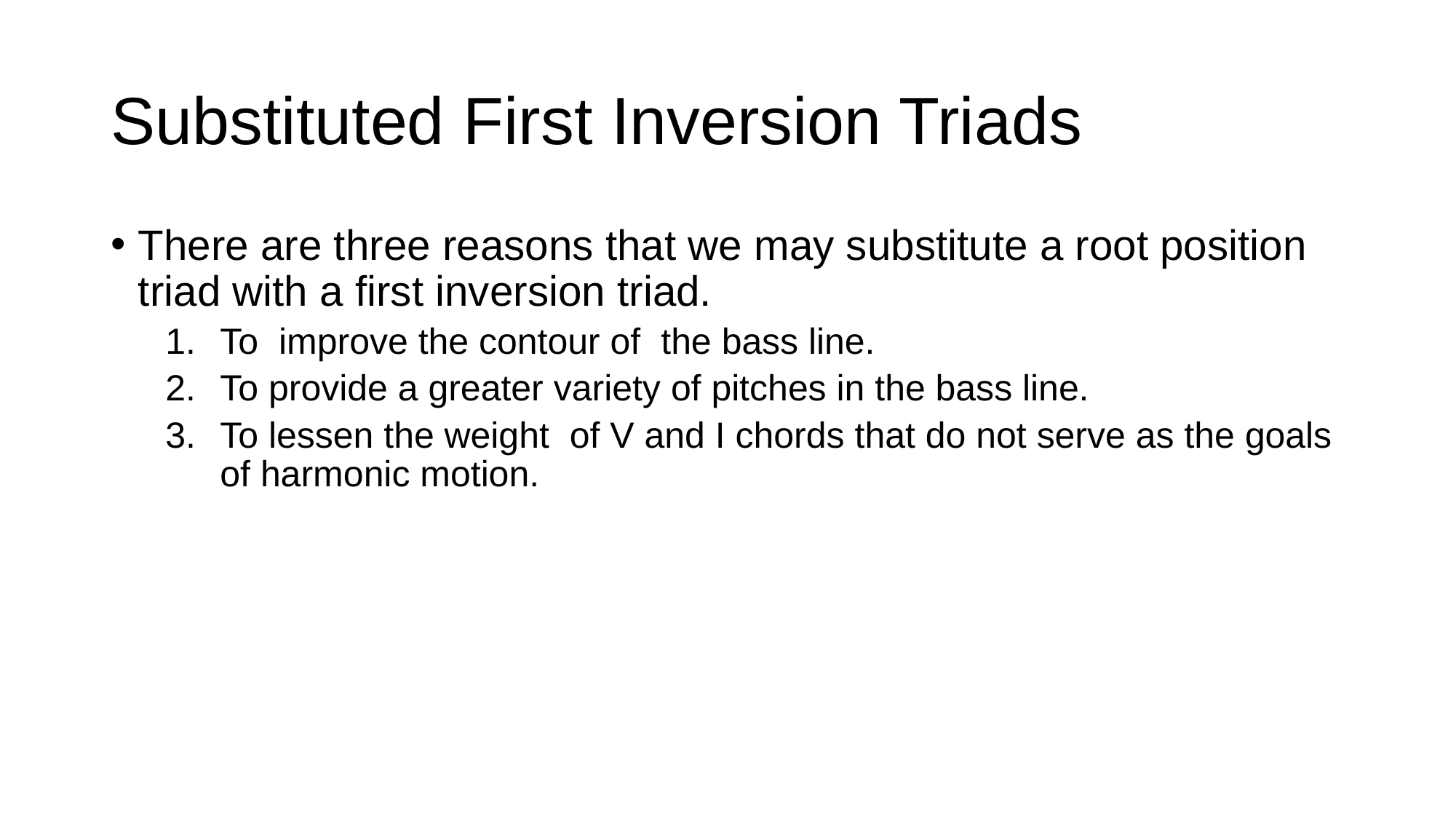

# Substituted First Inversion Triads
There are three reasons that we may substitute a root position triad with a first inversion triad.
To  improve the contour of  the bass line.
To provide a greater variety of pitches in the bass line.
To lessen the weight  of V and I chords that do not serve as the goals of harmonic motion.